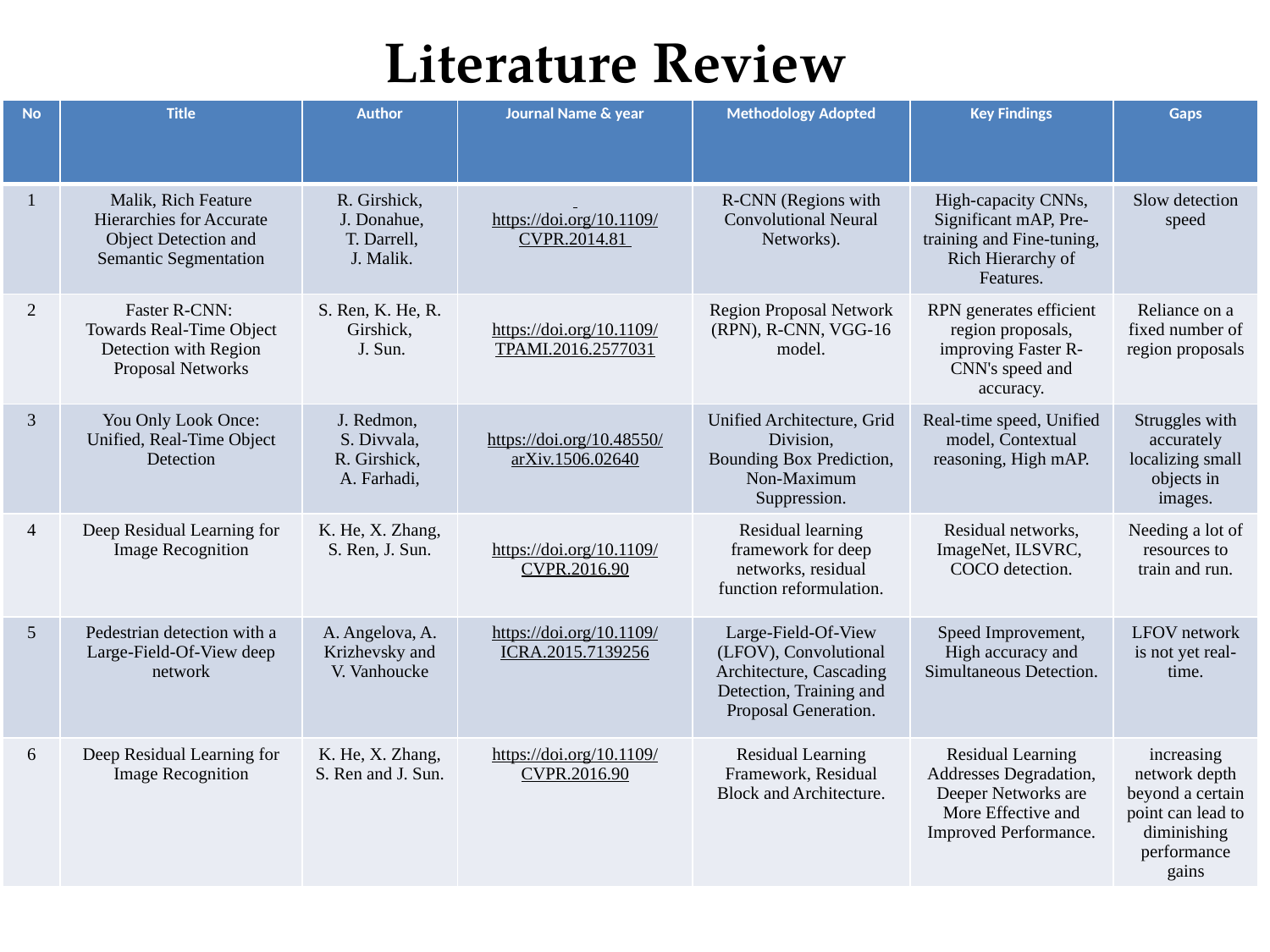

Literature Review
| No | Title | Author | Journal Name & year | Methodology Adopted | Key Findings | Gaps |
| --- | --- | --- | --- | --- | --- | --- |
| 1 | Malik, Rich Feature Hierarchies for Accurate Object Detection and Semantic Segmentation | R. Girshick, J. Donahue, T. Darrell, J. Malik. | https://doi.org/10.1109/CVPR.2014.81 | R-CNN (Regions with Convolutional Neural Networks). | High-capacity CNNs, Significant mAP, Pre-training and Fine-tuning, Rich Hierarchy of Features. | Slow detection speed |
| 2 | Faster R-CNN:  Towards Real-Time Object Detection with Region Proposal Networks | S. Ren, K. He, R. Girshick, J. Sun. | https://doi.org/10.1109/TPAMI.2016.2577031 | Region Proposal Network (RPN), R-CNN, VGG-16 model. | RPN generates efficient region proposals, improving Faster R-CNN's speed and accuracy. | Reliance on a fixed number of region proposals |
| 3 | You Only Look Once: Unified, Real-Time Object Detection | J. Redmon, S. Divvala, R. Girshick, A. Farhadi, | https://doi.org/10.48550/arXiv.1506.02640 | Unified Architecture, Grid Division, Bounding Box Prediction, Non-Maximum Suppression. | Real-time speed, Unified model, Contextual reasoning, High mAP. | Struggles with accurately localizing small objects in images. |
| 4 | Deep Residual Learning for Image Recognition | K. He, X. Zhang, S. Ren, J. Sun. | https://doi.org/10.1109/CVPR.2016.90 | Residual learning framework for deep networks, residual function reformulation. | Residual networks, ImageNet, ILSVRC, COCO detection. | Needing a lot of resources to train and run. |
| 5 | Pedestrian detection with a Large-Field-Of-View deep network | A. Angelova, A. Krizhevsky and V. Vanhoucke | https://doi.org/10.1109/ICRA.2015.7139256 | Large-Field-Of-View (LFOV), Convolutional Architecture, Cascading Detection, Training and Proposal Generation. | Speed Improvement, High accuracy and Simultaneous Detection. | LFOV network is not yet real-time. |
| 6 | Deep Residual Learning for Image Recognition | K. He, X. Zhang, S. Ren and J. Sun. | https://doi.org/10.1109/CVPR.2016.90 | Residual Learning Framework, Residual Block and Architecture. | Residual Learning Addresses Degradation, Deeper Networks are More Effective and Improved Performance. | increasing network depth beyond a certain point can lead to diminishing performance gains |